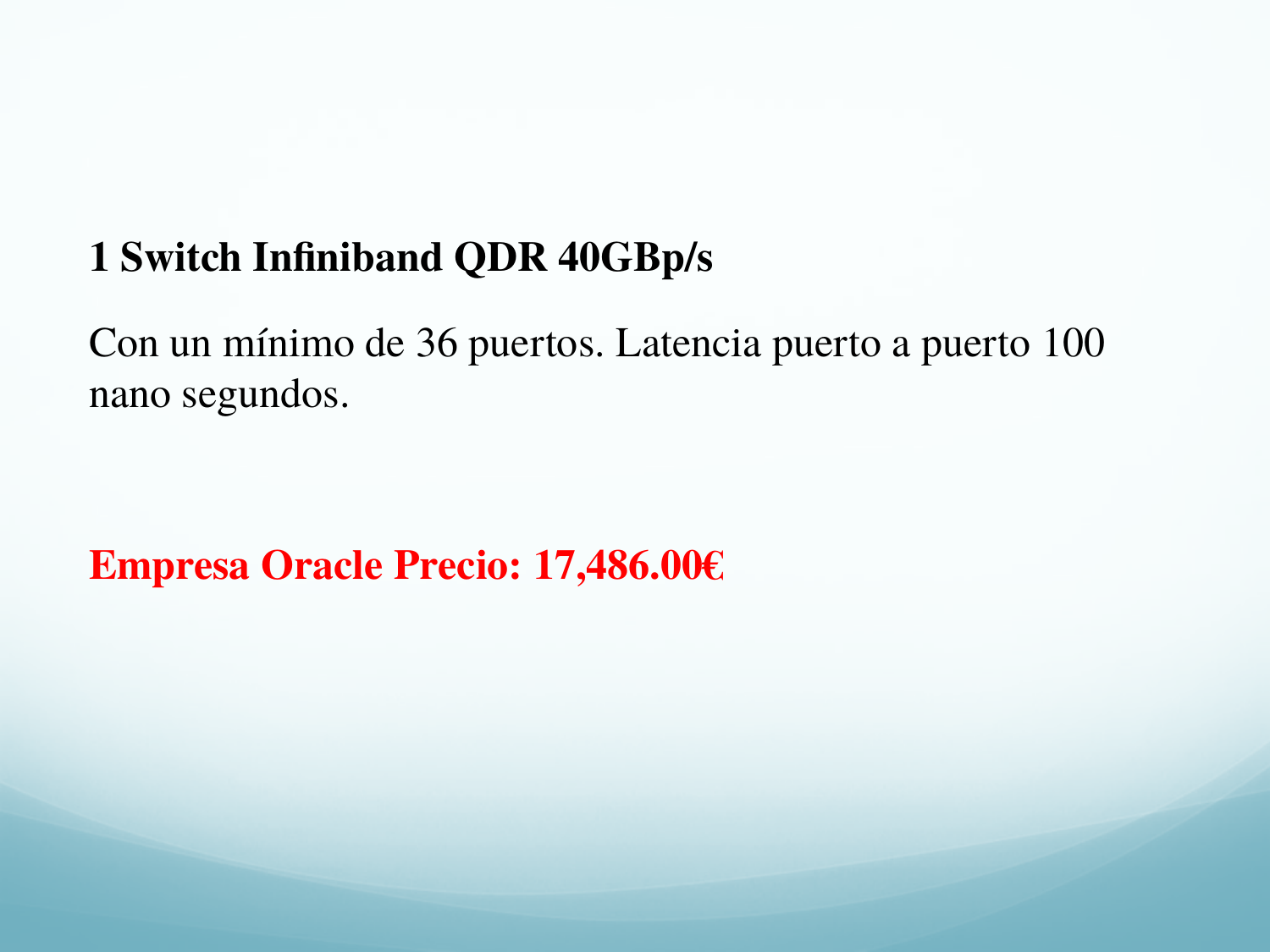

1 Switch Infiniband QDR 40GBp/s
Con un mínimo de 36 puertos. Latencia puerto a puerto 100 nano segundos.

Empresa Oracle Precio: 17,486.00€